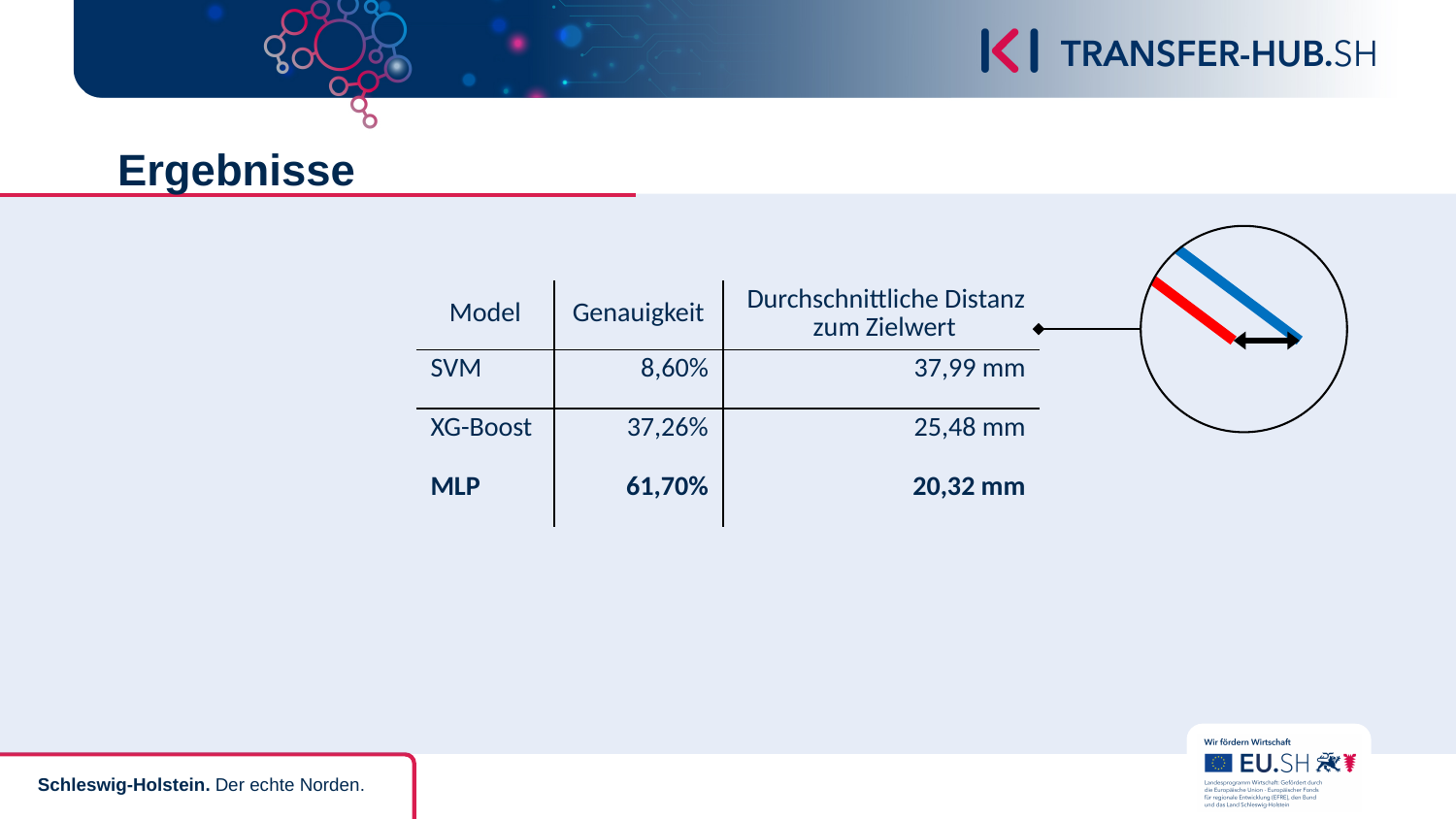

# Ergebnisse

| Model | Genauigkeit | Durchschnittliche Distanz zum Zielwert |
| --- | --- | --- |
| SVM | 8,60% | 37,99 mm |
| XG-Boost | 37,26% | 25,48 mm |
| MLP | 61,70% | 20,32 mm |
Schleswig-Holstein. Der echte Norden.